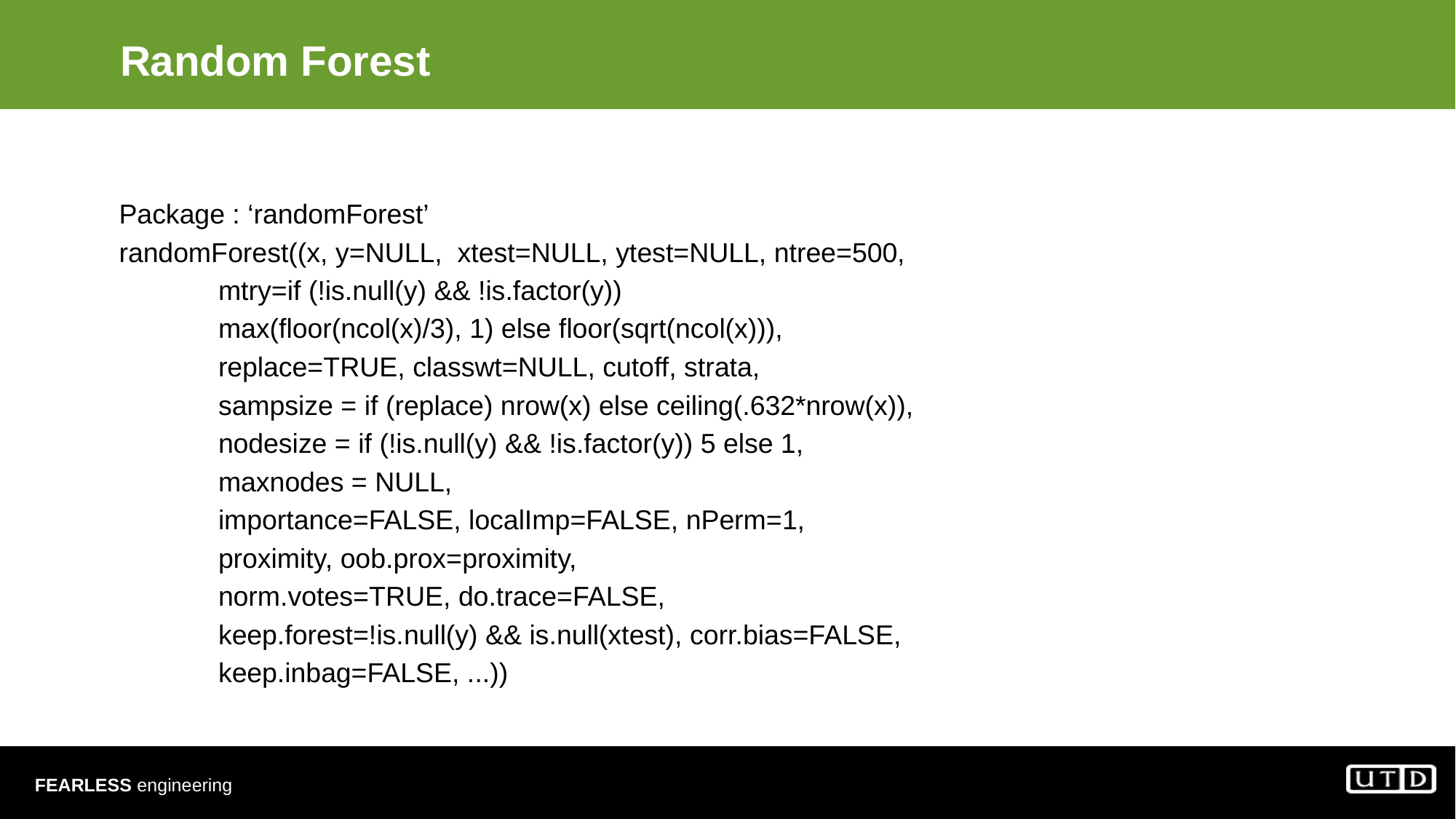

# Random Forest
Package : ‘randomForest’
randomForest((x, y=NULL,  xtest=NULL, ytest=NULL, ntree=500,
             mtry=if (!is.null(y) && !is.factor(y))
             max(floor(ncol(x)/3), 1) else floor(sqrt(ncol(x))),
             replace=TRUE, classwt=NULL, cutoff, strata,
             sampsize = if (replace) nrow(x) else ceiling(.632*nrow(x)),
             nodesize = if (!is.null(y) && !is.factor(y)) 5 else 1,
             maxnodes = NULL,
             importance=FALSE, localImp=FALSE, nPerm=1,
             proximity, oob.prox=proximity,
             norm.votes=TRUE, do.trace=FALSE,
             keep.forest=!is.null(y) && is.null(xtest), corr.bias=FALSE,
             keep.inbag=FALSE, ...))